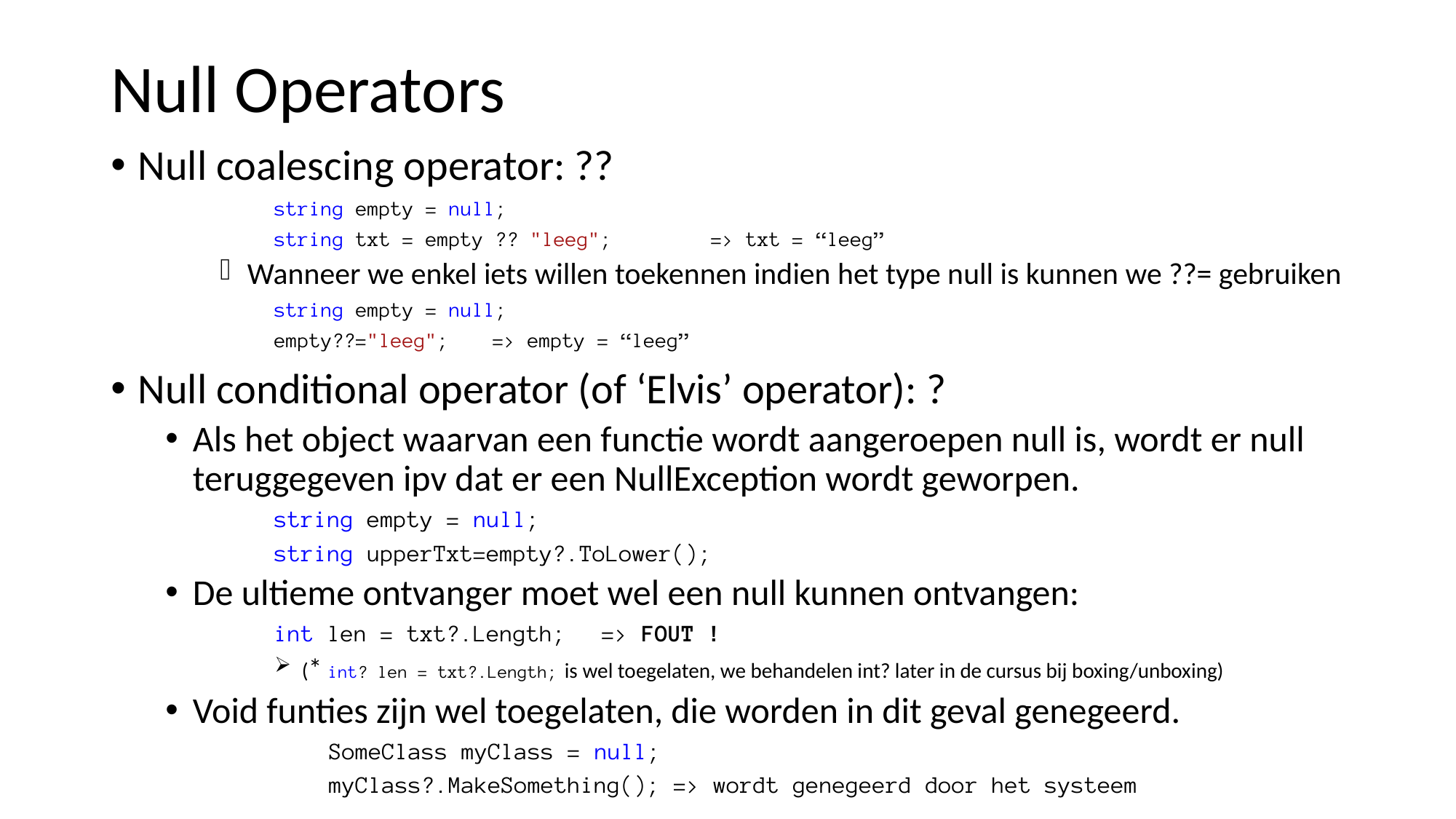

# Null Operators
Null coalescing operator: ??
string empty = null;
string txt = empty ?? "leeg";	=> txt = “leeg”
Wanneer we enkel iets willen toekennen indien het type null is kunnen we ??= gebruiken
string empty = null;
empty??="leeg";	=> empty = “leeg”
Null conditional operator (of ‘Elvis’ operator): ?
Als het object waarvan een functie wordt aangeroepen null is, wordt er null teruggegeven ipv dat er een NullException wordt geworpen.
string empty = null;
string upperTxt=empty?.ToLower();
De ultieme ontvanger moet wel een null kunnen ontvangen:
int len = txt?.Length; 	=> FOUT !
(* int? len = txt?.Length; is wel toegelaten, we behandelen int? later in de cursus bij boxing/unboxing)
Void funties zijn wel toegelaten, die worden in dit geval genegeerd.
	SomeClass myClass = null;
     	myClass?.MakeSomething(); => wordt genegeerd door het systeem